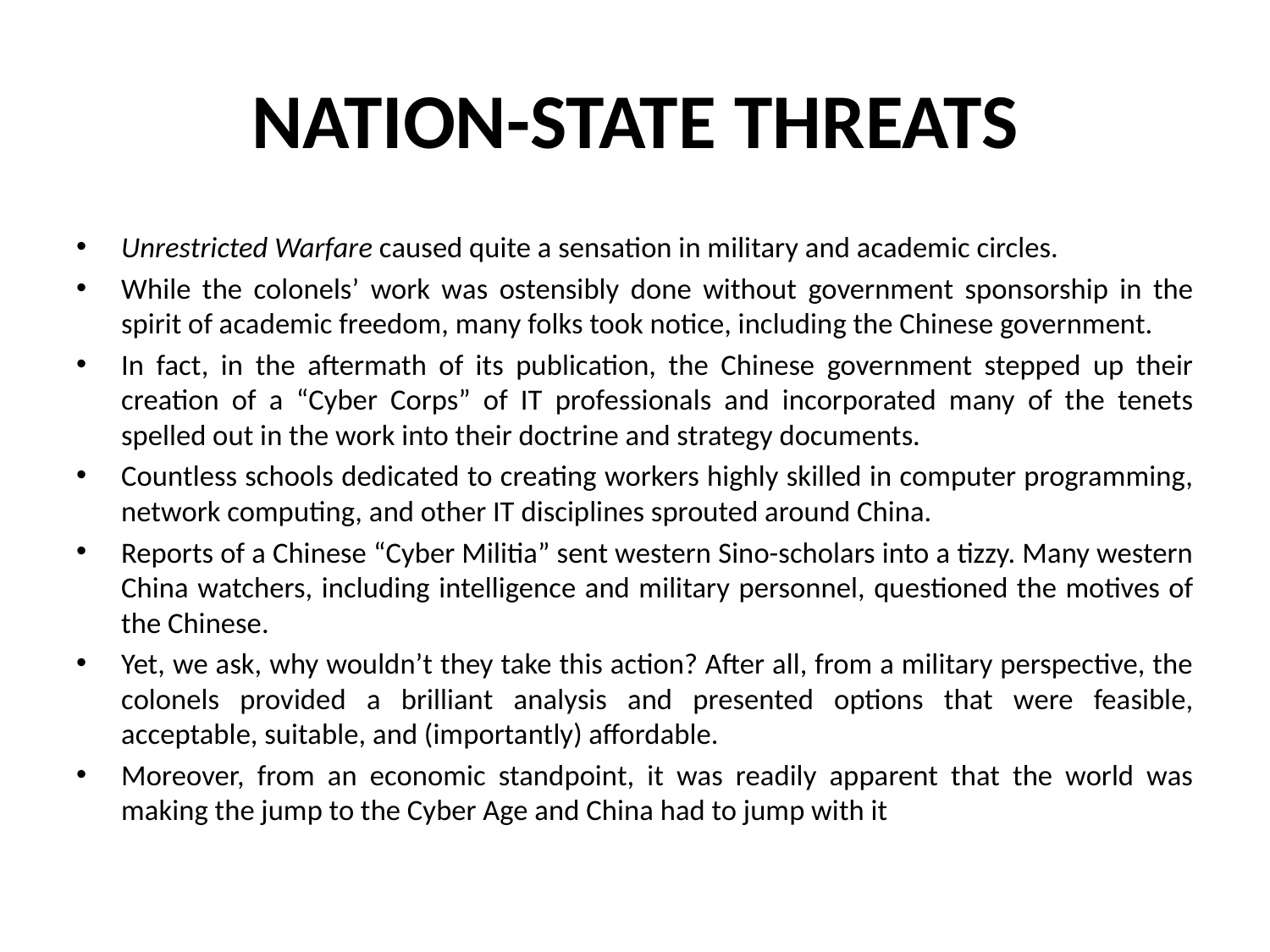

# NATION-STATE THREATS
Unrestricted Warfare caused quite a sensation in military and academic circles.
While the colonels’ work was ostensibly done without government sponsorship in the spirit of academic freedom, many folks took notice, including the Chinese government.
In fact, in the aftermath of its publication, the Chinese government stepped up their creation of a “Cyber Corps” of IT professionals and incorporated many of the tenets spelled out in the work into their doctrine and strategy documents.
Countless schools dedicated to creating workers highly skilled in computer programming, network computing, and other IT disciplines sprouted around China.
Reports of a Chinese “Cyber Militia” sent western Sino-scholars into a tizzy. Many western China watchers, including intelligence and military personnel, questioned the motives of the Chinese.
Yet, we ask, why wouldn’t they take this action? After all, from a military perspective, the colonels provided a brilliant analysis and presented options that were feasible, acceptable, suitable, and (importantly) affordable.
Moreover, from an economic standpoint, it was readily apparent that the world was making the jump to the Cyber Age and China had to jump with it